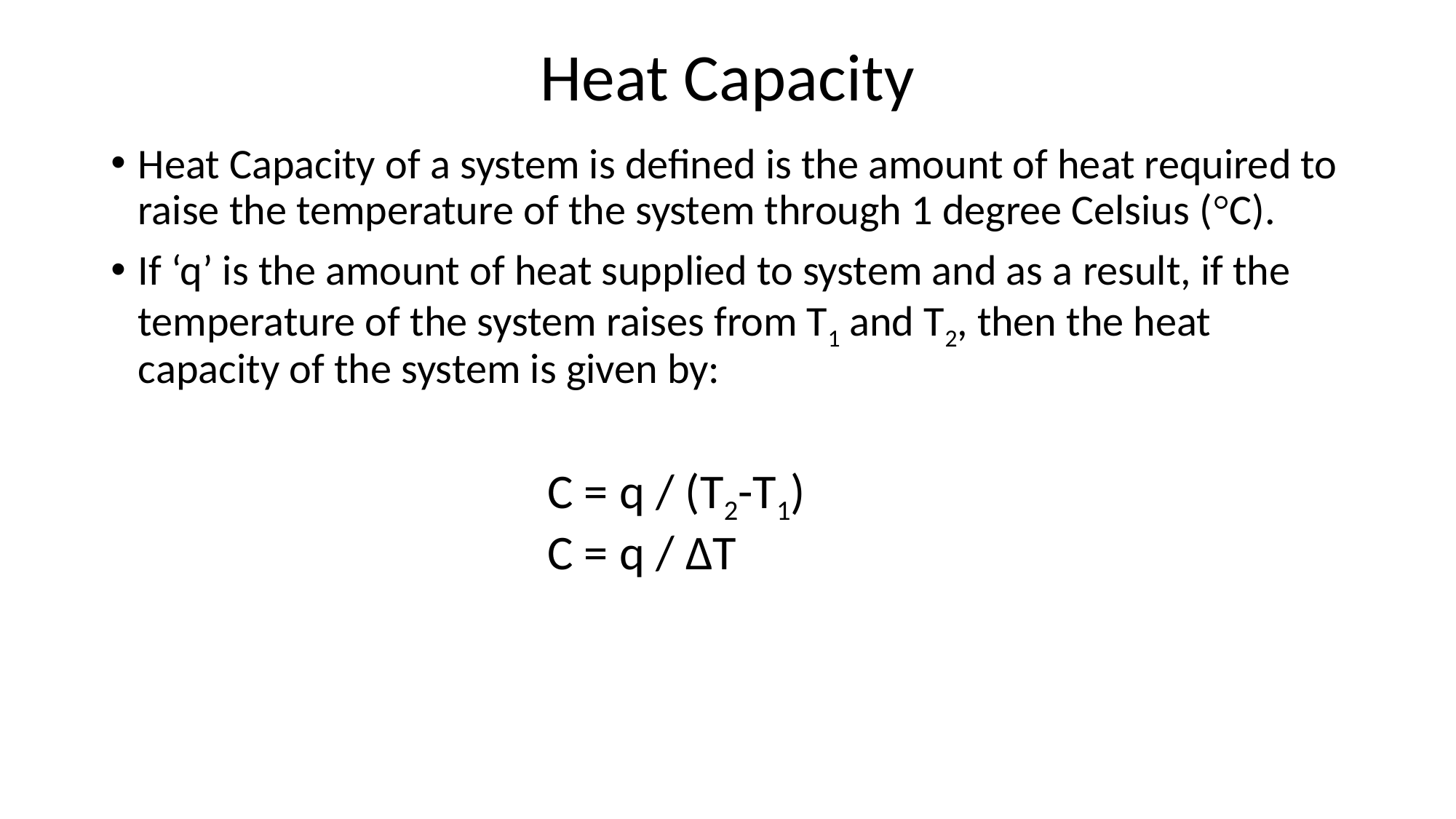

# Heat Capacity
Heat Capacity of a system is defined is the amount of heat required to raise the temperature of the system through 1 degree Celsius (°C).
If ‘q’ is the amount of heat supplied to system and as a result, if the temperature of the system raises from T1 and T2, then the heat capacity of the system is given by:

C = q / (T2-T1)
C = q / ΔT